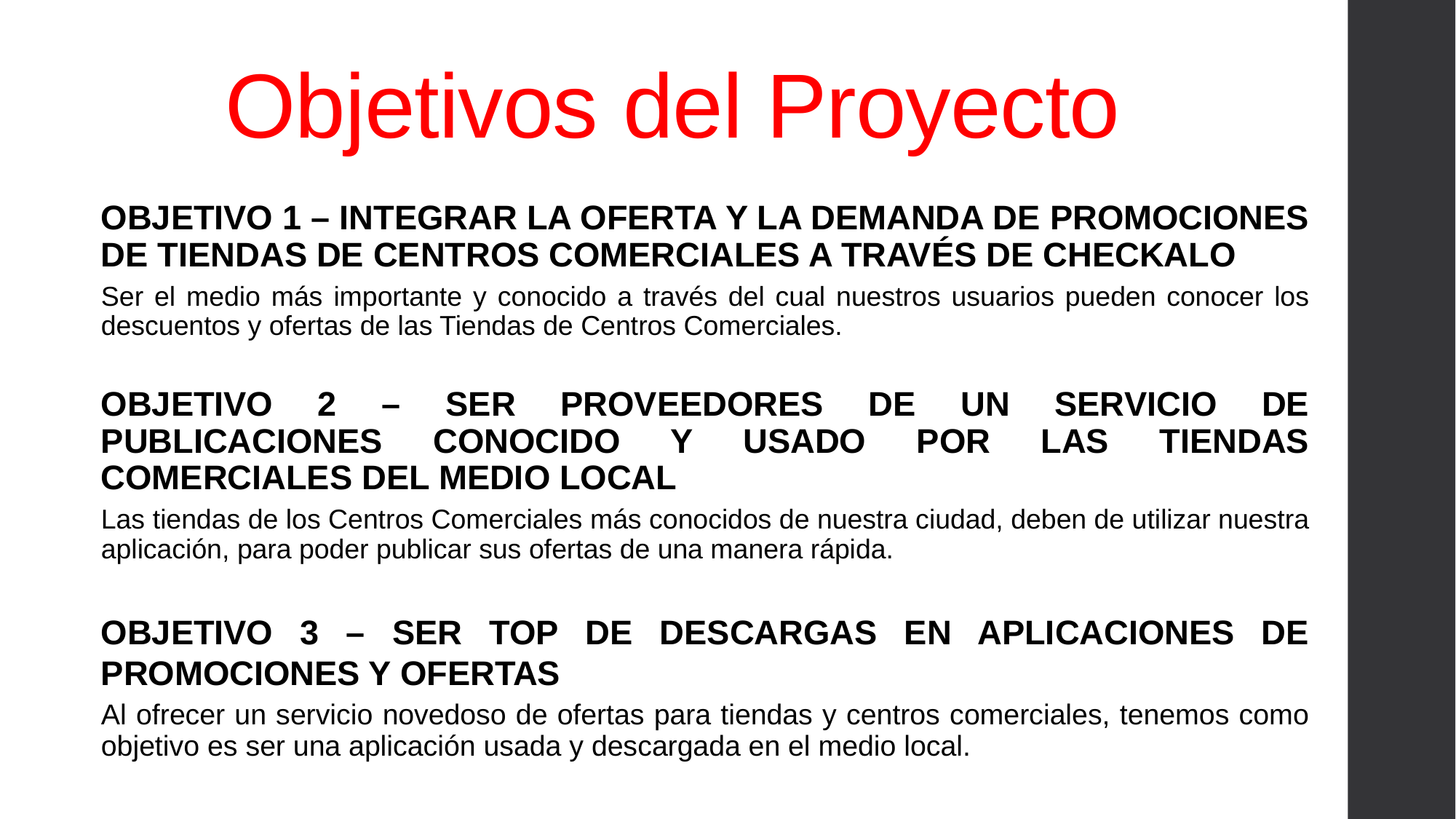

# Objetivos del Proyecto
Objetivo 1 – Integrar la oferta y la demanda de promociones de tiendas de centros comerciales a través de CHECKalo
Ser el medio más importante y conocido a través del cual nuestros usuarios pueden conocer los descuentos y ofertas de las Tiendas de Centros Comerciales.

Objetivo 2 – Ser Proveedores de un servicio de publicaciones conocido y usado por las Tiendas Comerciales del medio local
Las tiendas de los Centros Comerciales más conocidos de nuestra ciudad, deben de utilizar nuestra aplicación, para poder publicar sus ofertas de una manera rápida.

Objetivo 3 – Ser Top de Descargas en Aplicaciones de Promociones y Ofertas
Al ofrecer un servicio novedoso de ofertas para tiendas y centros comerciales, tenemos como objetivo es ser una aplicación usada y descargada en el medio local.